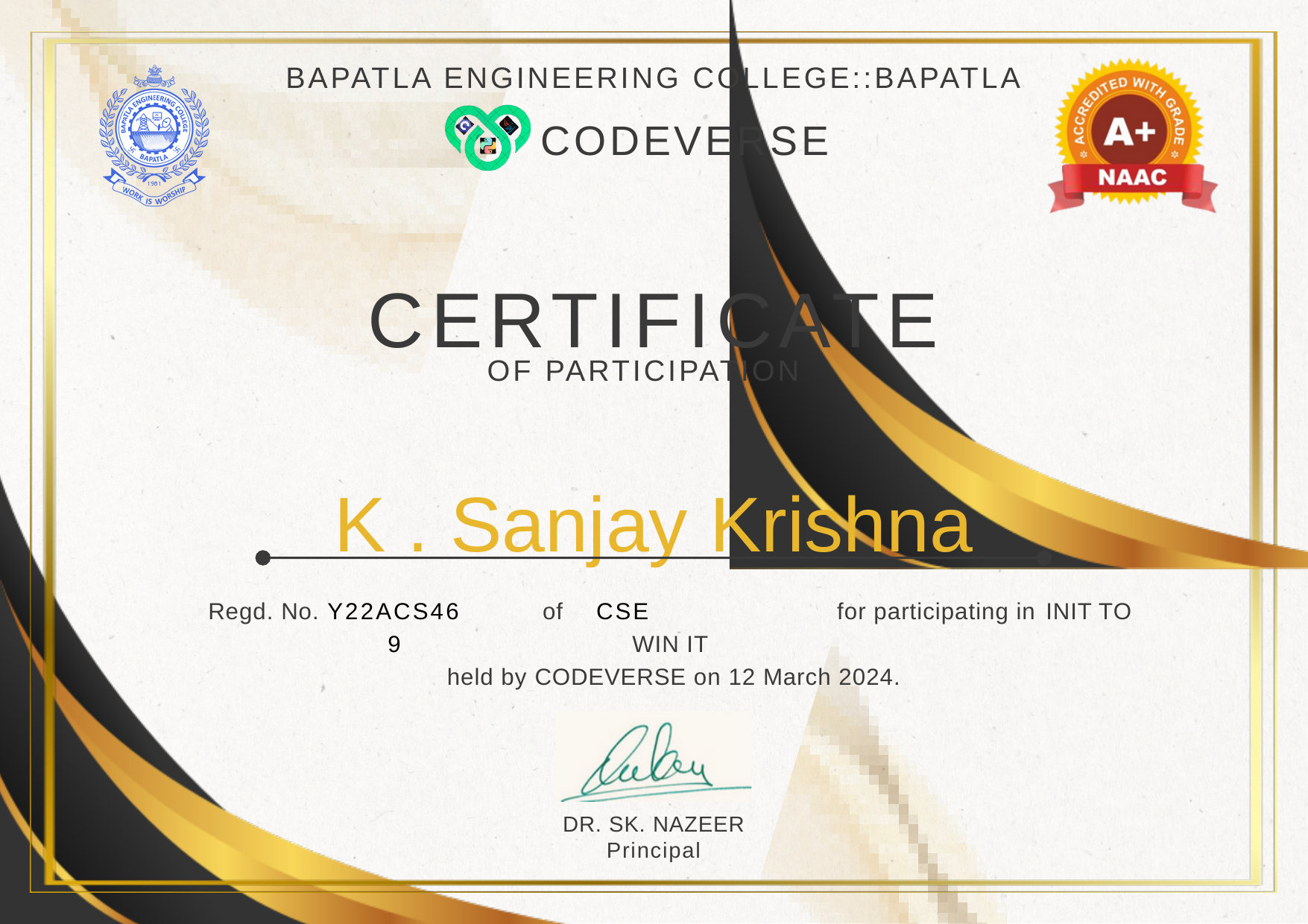

BAPATLA ENGINEERING COLLEGE::BAPATLA

CODEVERSE
CERTIFICATE

OF PARTICIPATION
K . Sanjay Krishna

Regd. No.                               of                                      for participating in INIT TO WIN IT
 held by CODEVERSE on 12 March 2024.
Y22ACS469
CSE

DR. SK. NAZEER
Principal